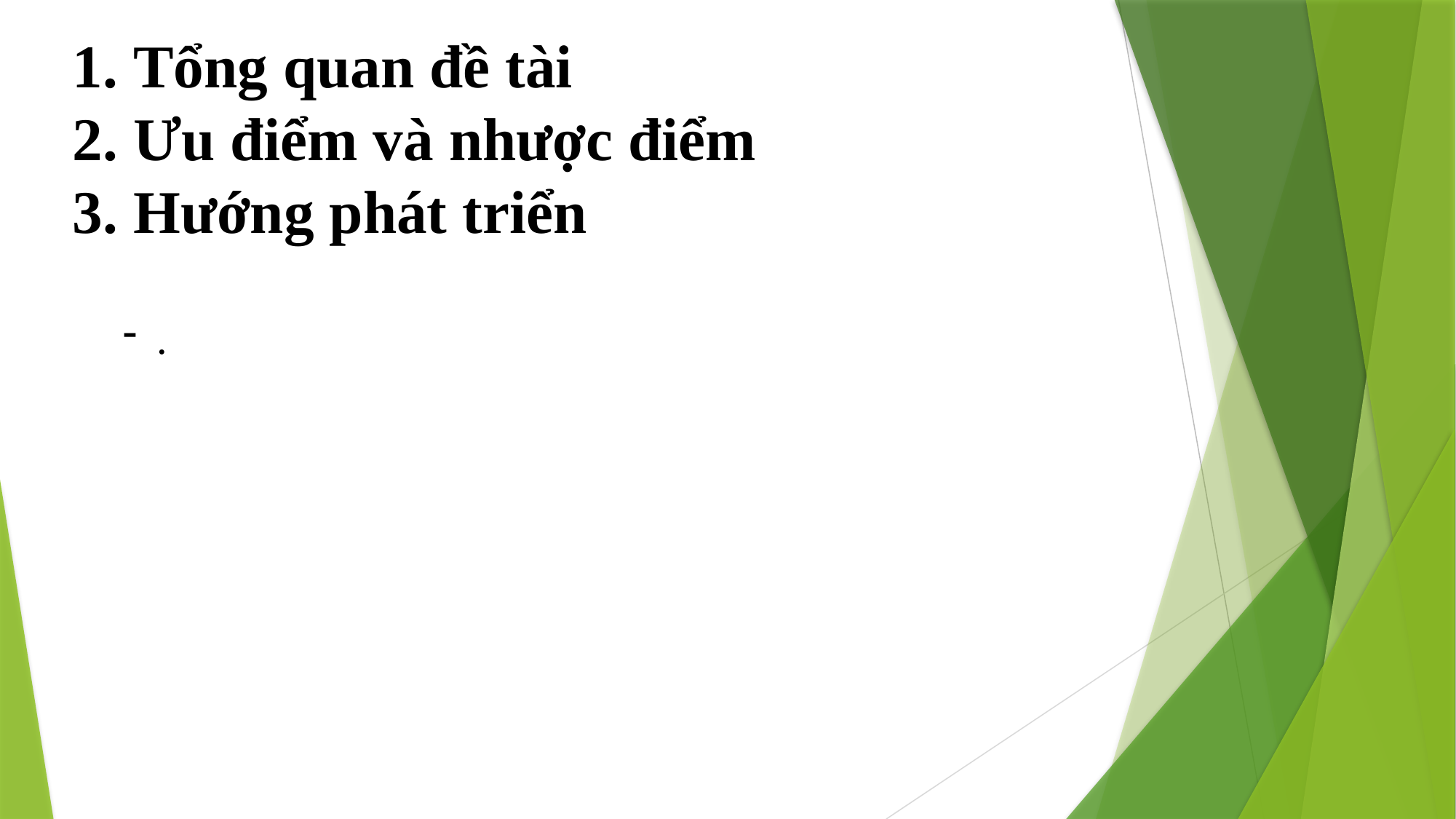

Tổng quan đề tài
 Ưu điểm và nhược điểm
 Hướng phát triển

.